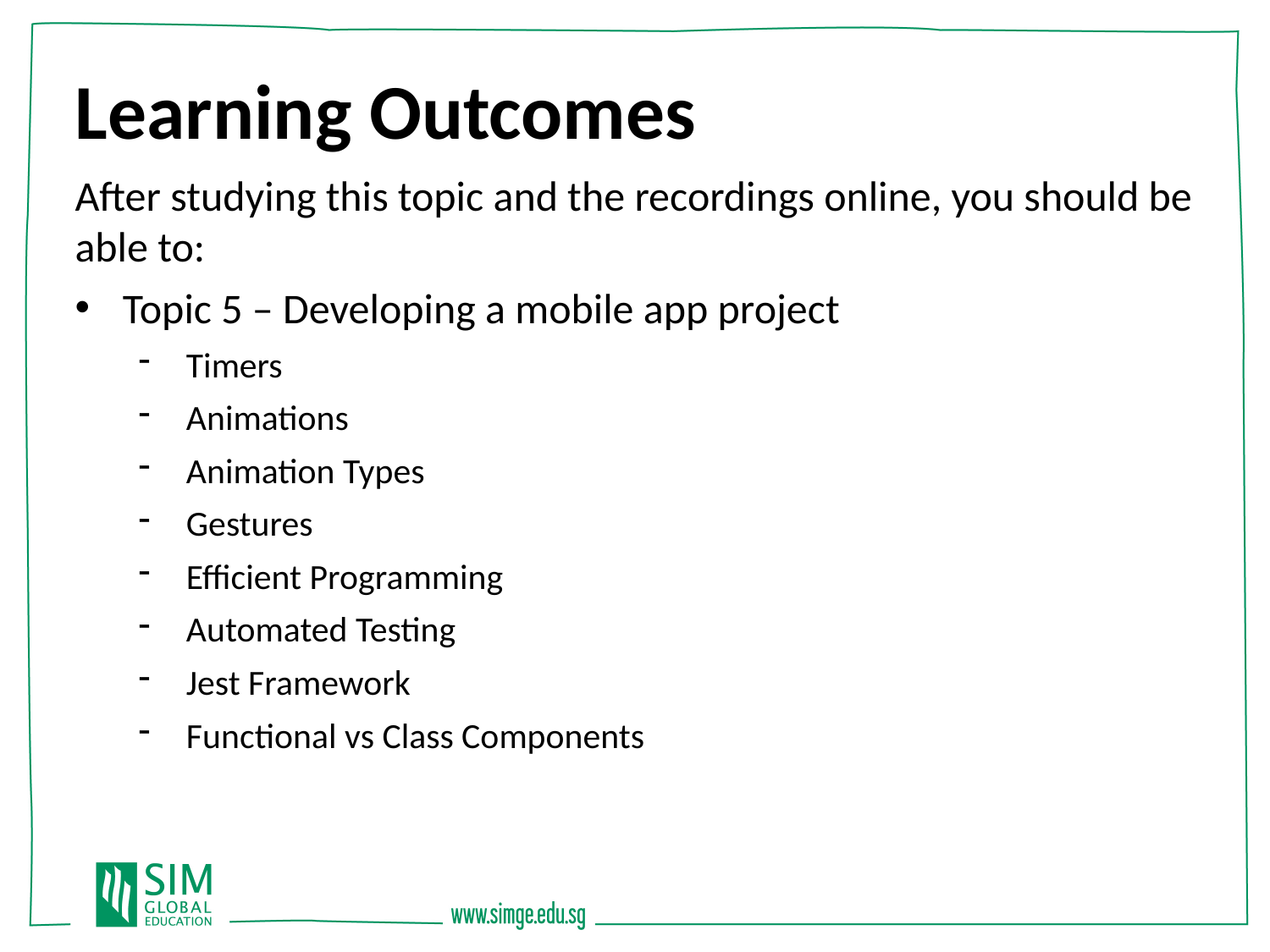

Learning Outcomes
After studying this topic and the recordings online, you should be able to:
Topic 5 – Developing a mobile app project
Timers
Animations
Animation Types
Gestures
Efficient Programming
Automated Testing
Jest Framework
Functional vs Class Components